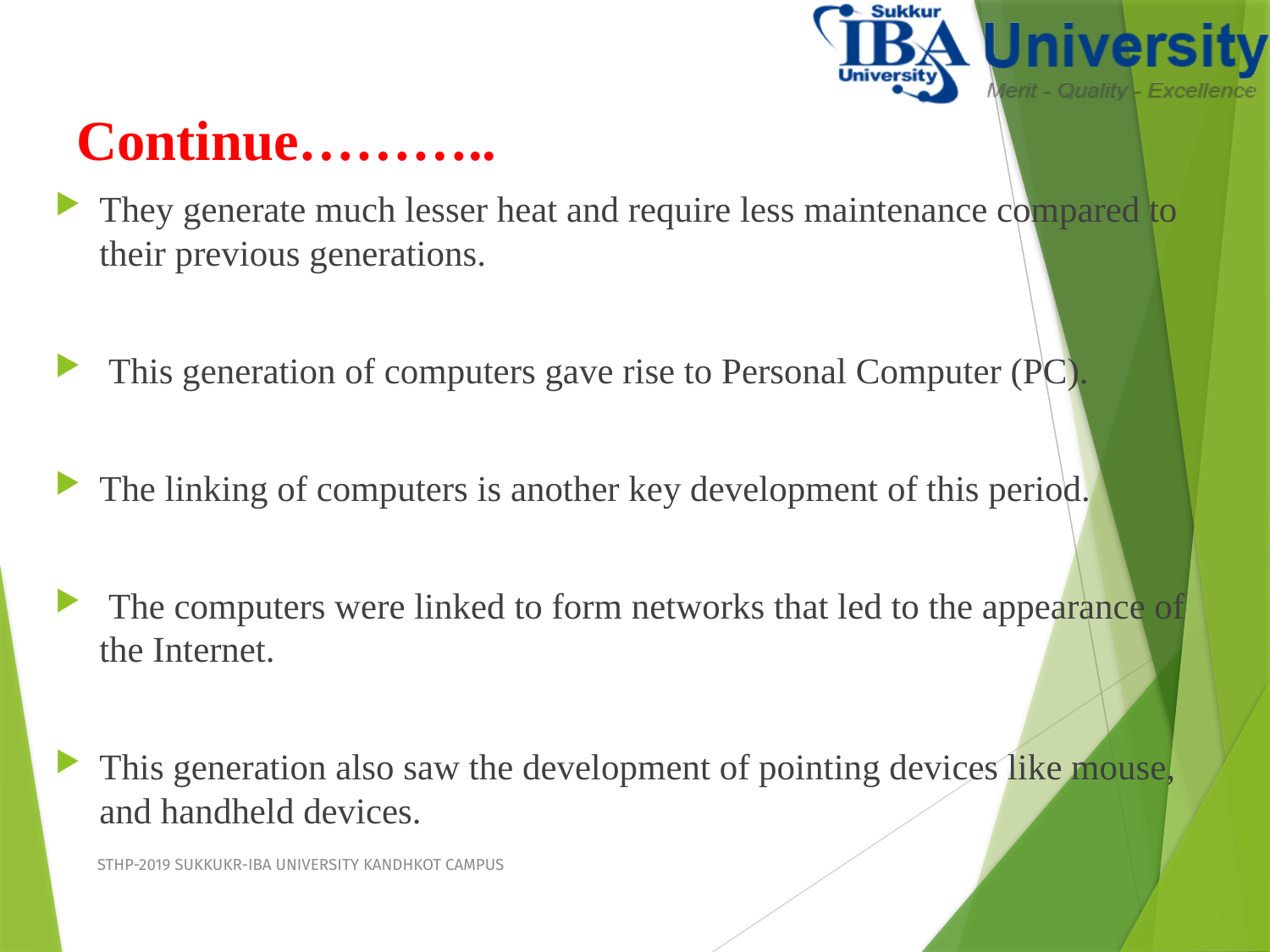

# Continue………..
They generate much lesser heat and require less maintenance compared to their previous generations.

 This generation of computers gave rise to Personal Computer (PC).

The linking of computers is another key development of this period.

 The computers were linked to form networks that led to the appearance of the Internet.

This generation also saw the development of pointing devices like mouse, and handheld devices.

STHP-2019 SUKKUKR-IBA UNIVERSITY KANDHKOT CAMPUS